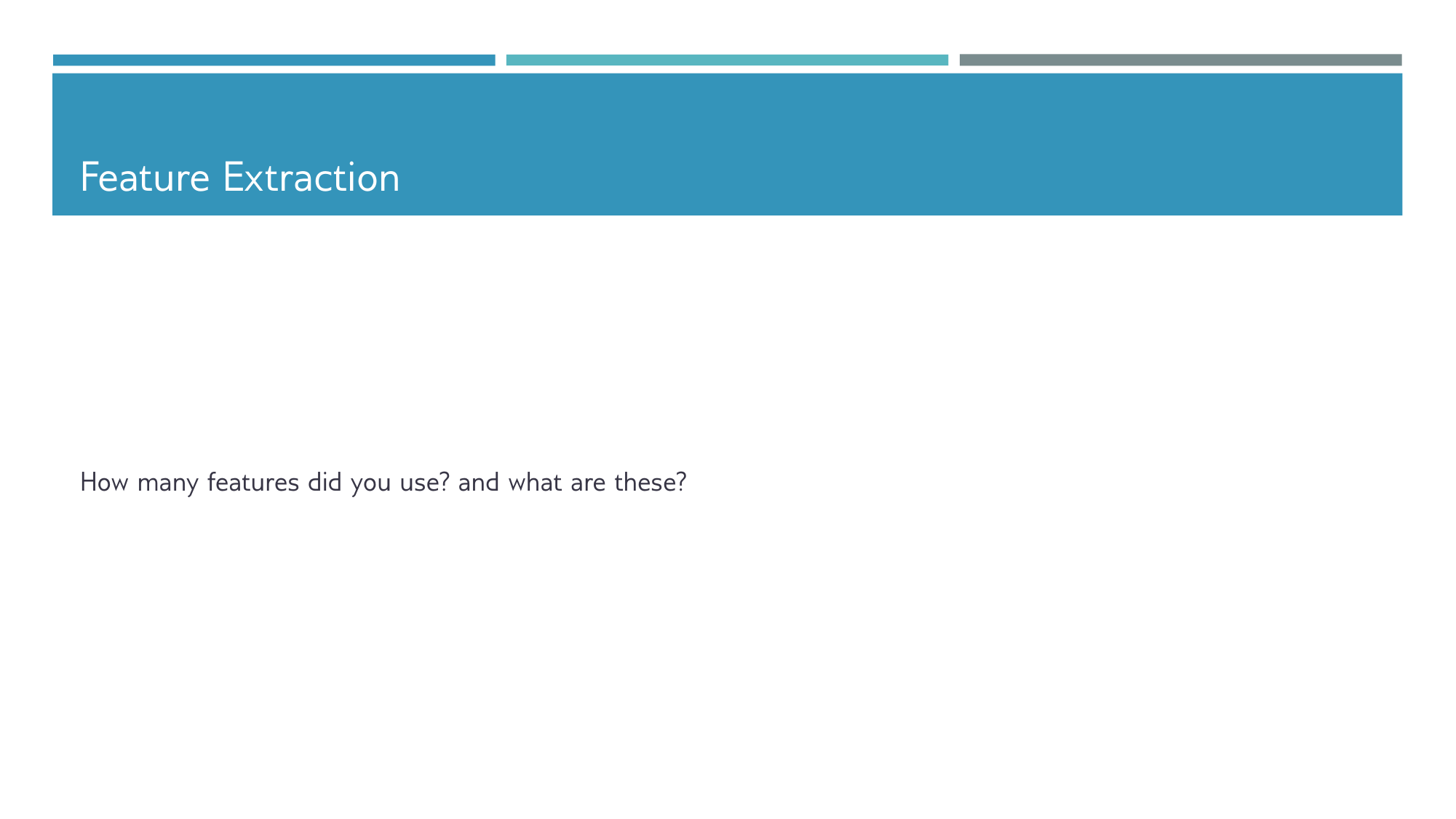

# Feature Extraction
How many features did you use? and what are these?